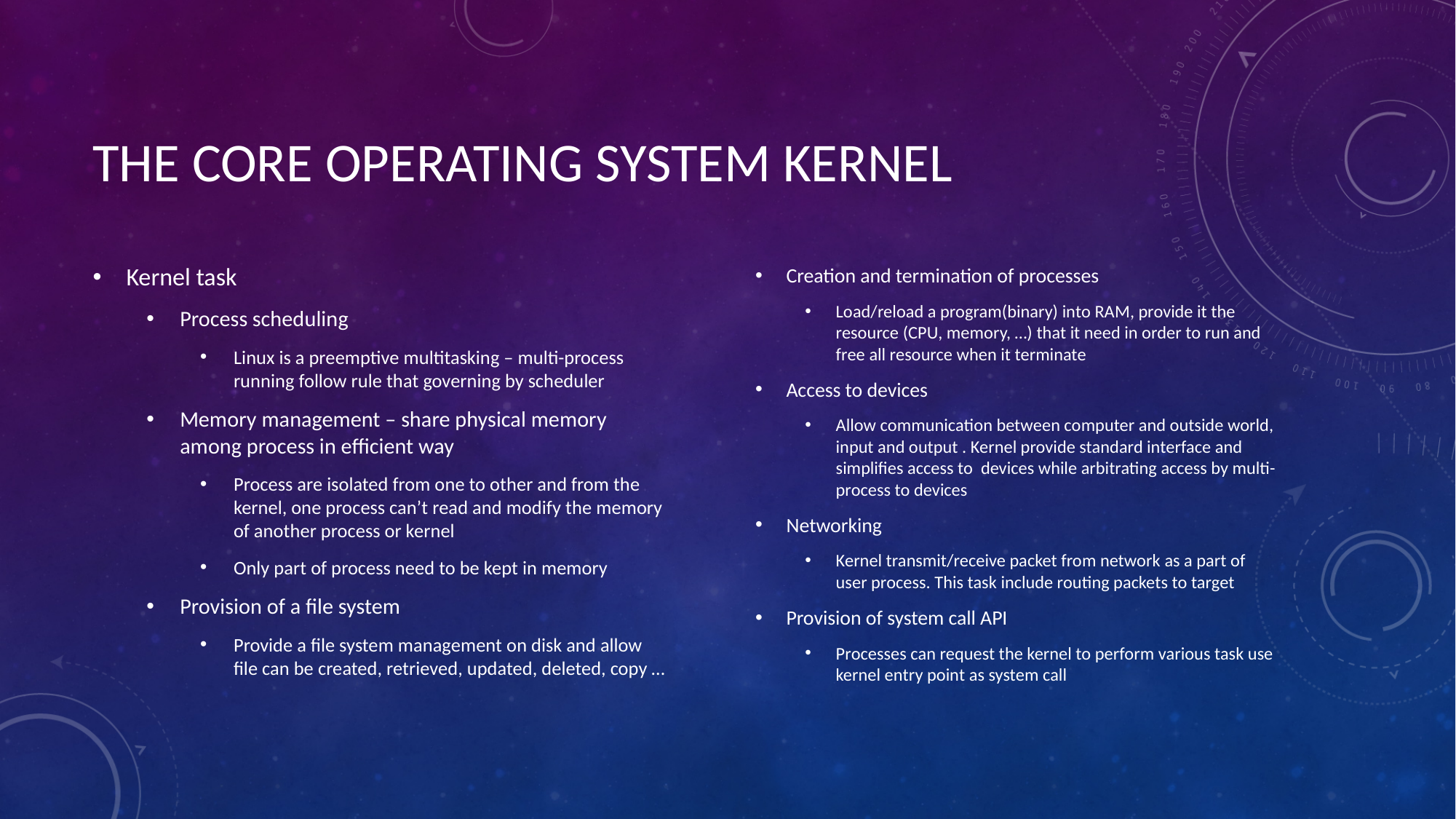

# THE CORE OPERATING SYSTEM KERNEL
Kernel task
Process scheduling
Linux is a preemptive multitasking – multi-process running follow rule that governing by scheduler
Memory management – share physical memory among process in efficient way
Process are isolated from one to other and from the kernel, one process can’t read and modify the memory of another process or kernel
Only part of process need to be kept in memory
Provision of a file system
Provide a file system management on disk and allow file can be created, retrieved, updated, deleted, copy …

Creation and termination of processes
Load/reload a program(binary) into RAM, provide it the resource (CPU, memory, …) that it need in order to run and free all resource when it terminate
Access to devices
Allow communication between computer and outside world, input and output . Kernel provide standard interface and simplifies access to  devices while arbitrating access by multi-process to devices
Networking
Kernel transmit/receive packet from network as a part of user process. This task include routing packets to target
Provision of system call API
Processes can request the kernel to perform various task use kernel entry point as system call